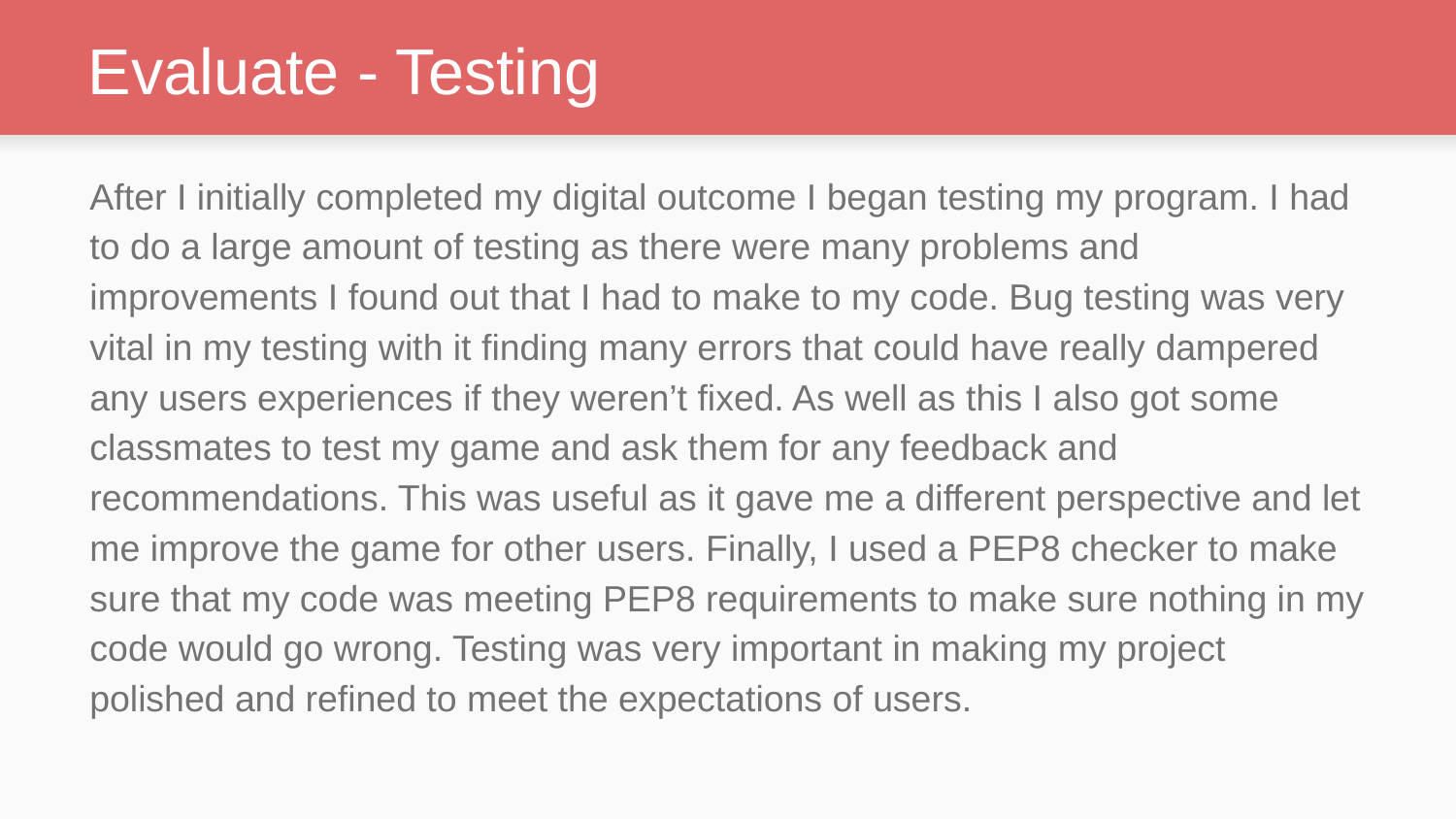

# Evaluate - Testing
After I initially completed my digital outcome I began testing my program. I had to do a large amount of testing as there were many problems and improvements I found out that I had to make to my code. Bug testing was very vital in my testing with it finding many errors that could have really dampered any users experiences if they weren’t fixed. As well as this I also got some classmates to test my game and ask them for any feedback and recommendations. This was useful as it gave me a different perspective and let me improve the game for other users. Finally, I used a PEP8 checker to make sure that my code was meeting PEP8 requirements to make sure nothing in my code would go wrong. Testing was very important in making my project polished and refined to meet the expectations of users.